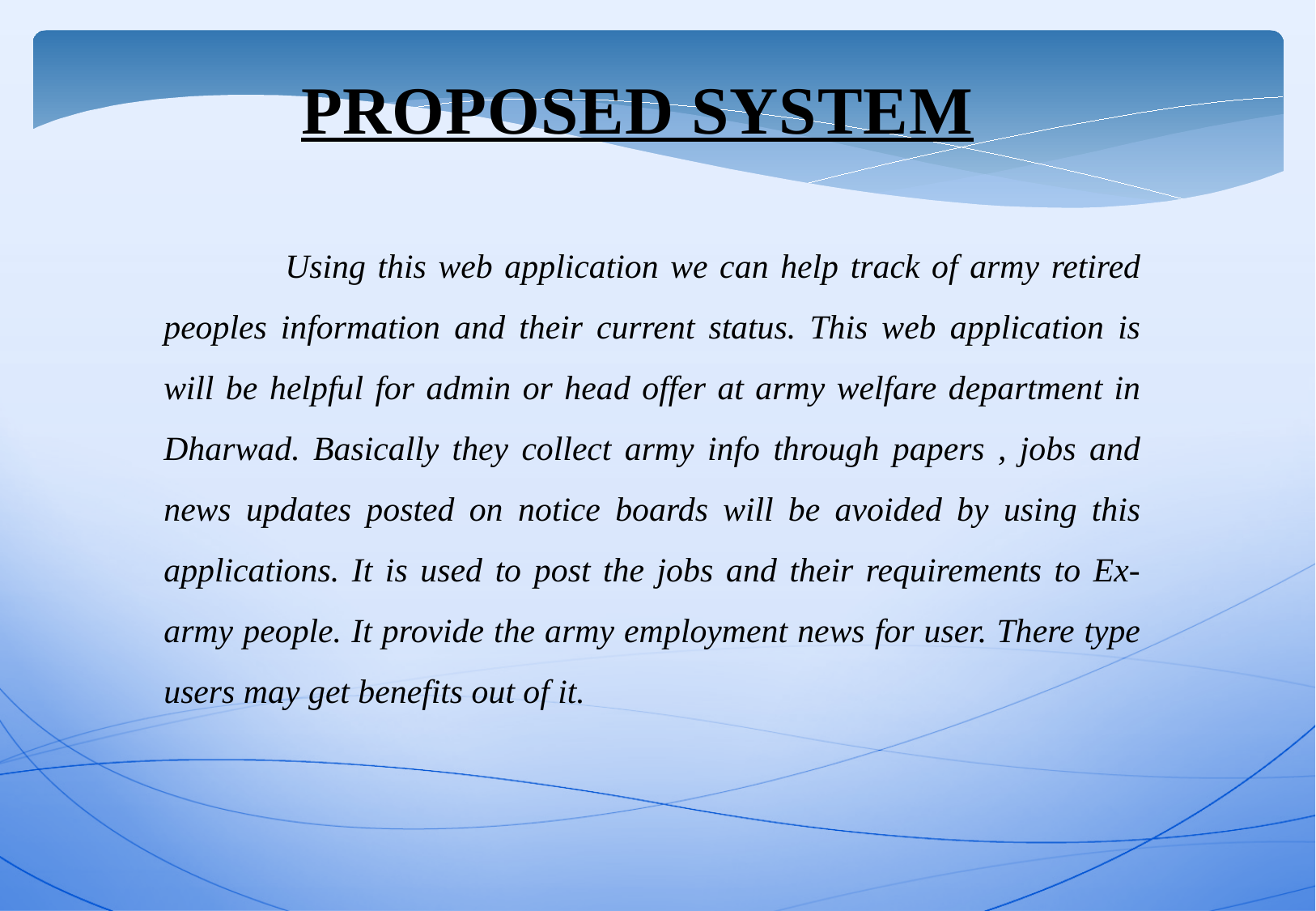

PROPOSED SYSTEM

	Using this web application we can help track of army retired peoples information and their current status. This web application is will be helpful for admin or head offer at army welfare department in Dharwad. Basically they collect army info through papers , jobs and news updates posted on notice boards will be avoided by using this applications. It is used to post the jobs and their requirements to Ex-army people. It provide the army employment news for user. There type users may get benefits out of it.